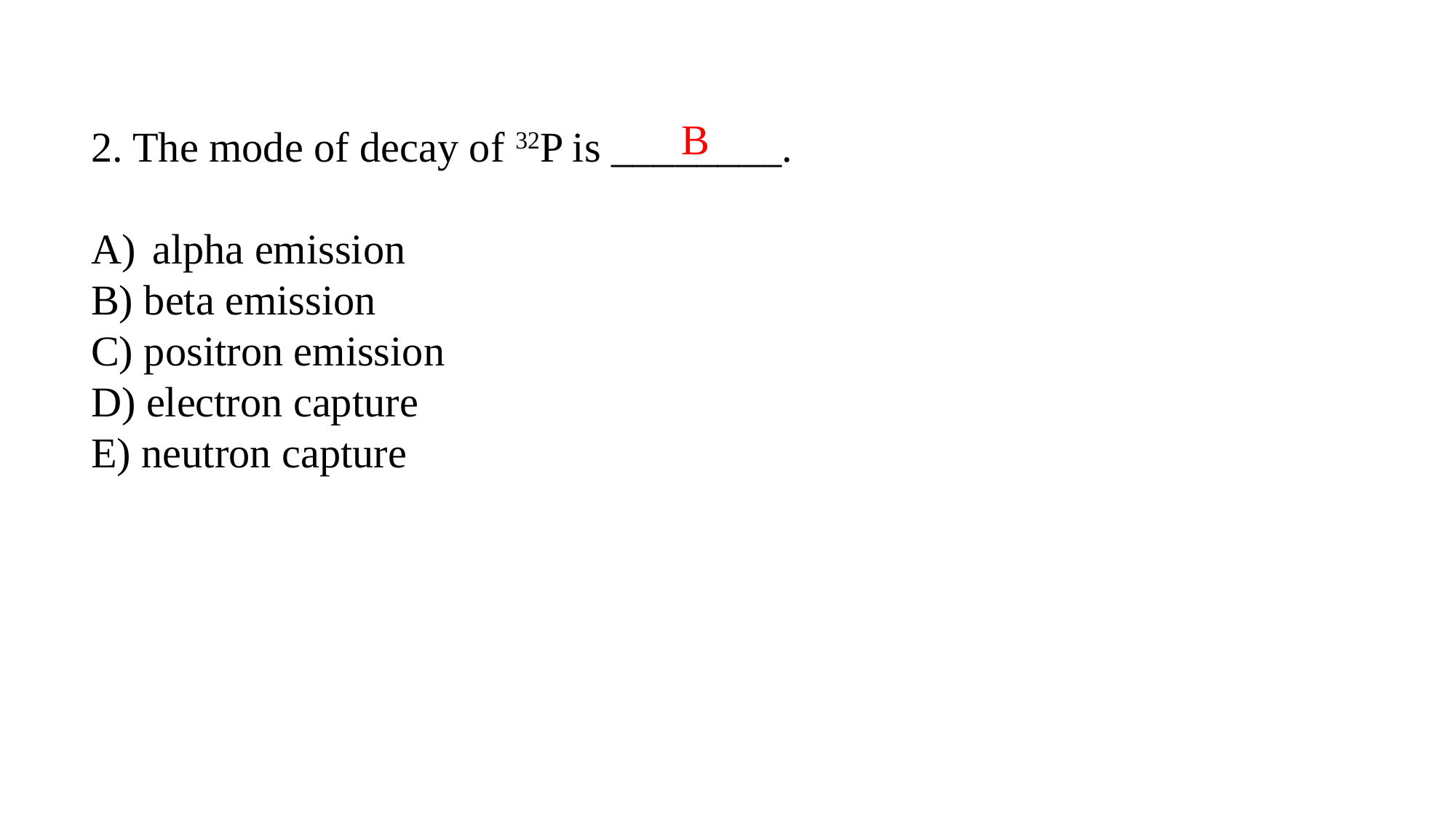

B
2. The mode of decay of 32P is ________.

alpha emission
B) beta emission
C) positron emission
D) electron capture
E) neutron capture